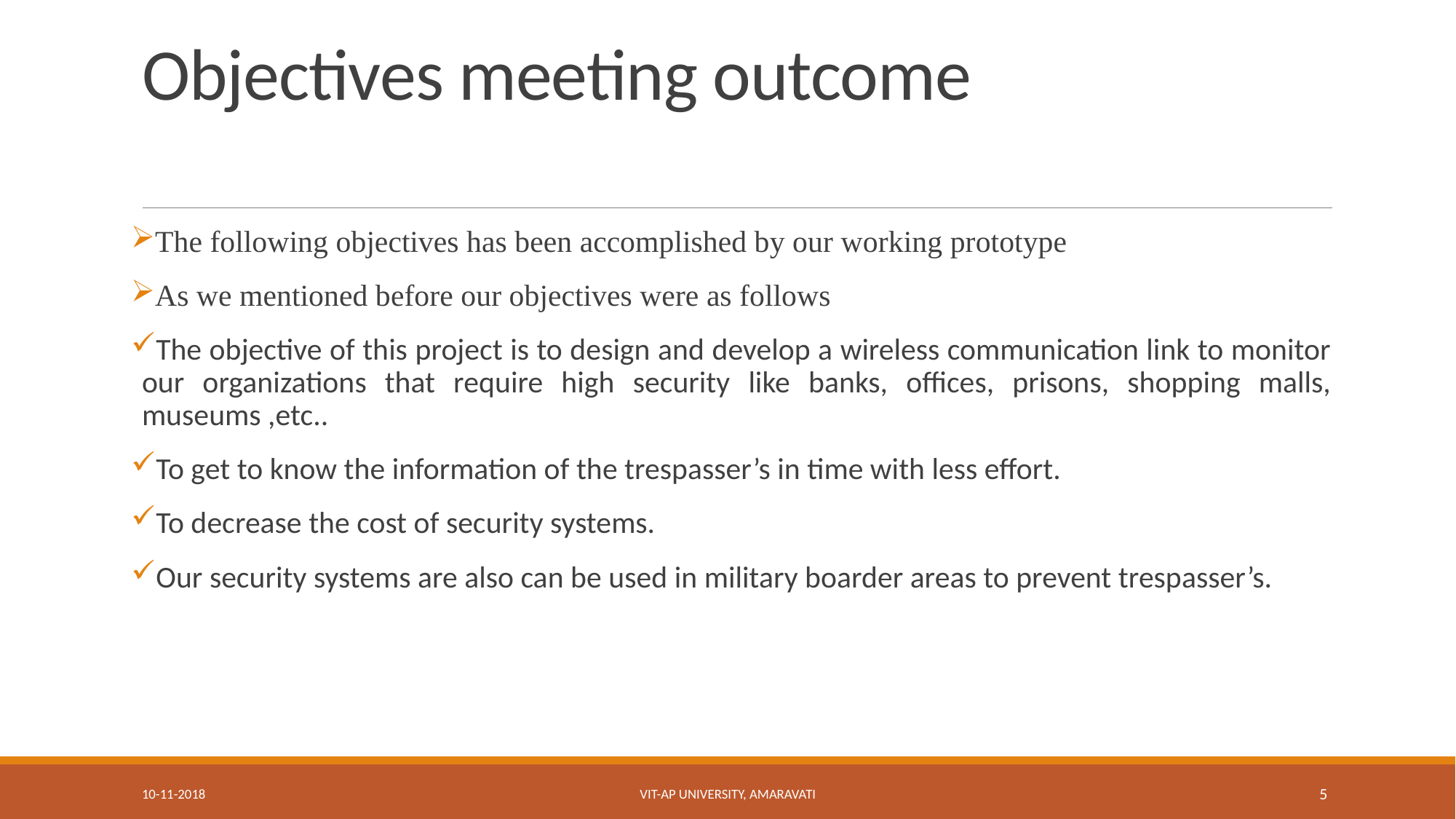

# Objectives meeting outcome
The following objectives has been accomplished by our working prototype
As we mentioned before our objectives were as follows
The objective of this project is to design and develop a wireless communication link to monitor our organizations that require high security like banks, offices, prisons, shopping malls, museums ,etc..
To get to know the information of the trespasser’s in time with less effort.
To decrease the cost of security systems.
Our security systems are also can be used in military boarder areas to prevent trespasser’s.

10-11-2018
VIT-AP University, Amaravati
5